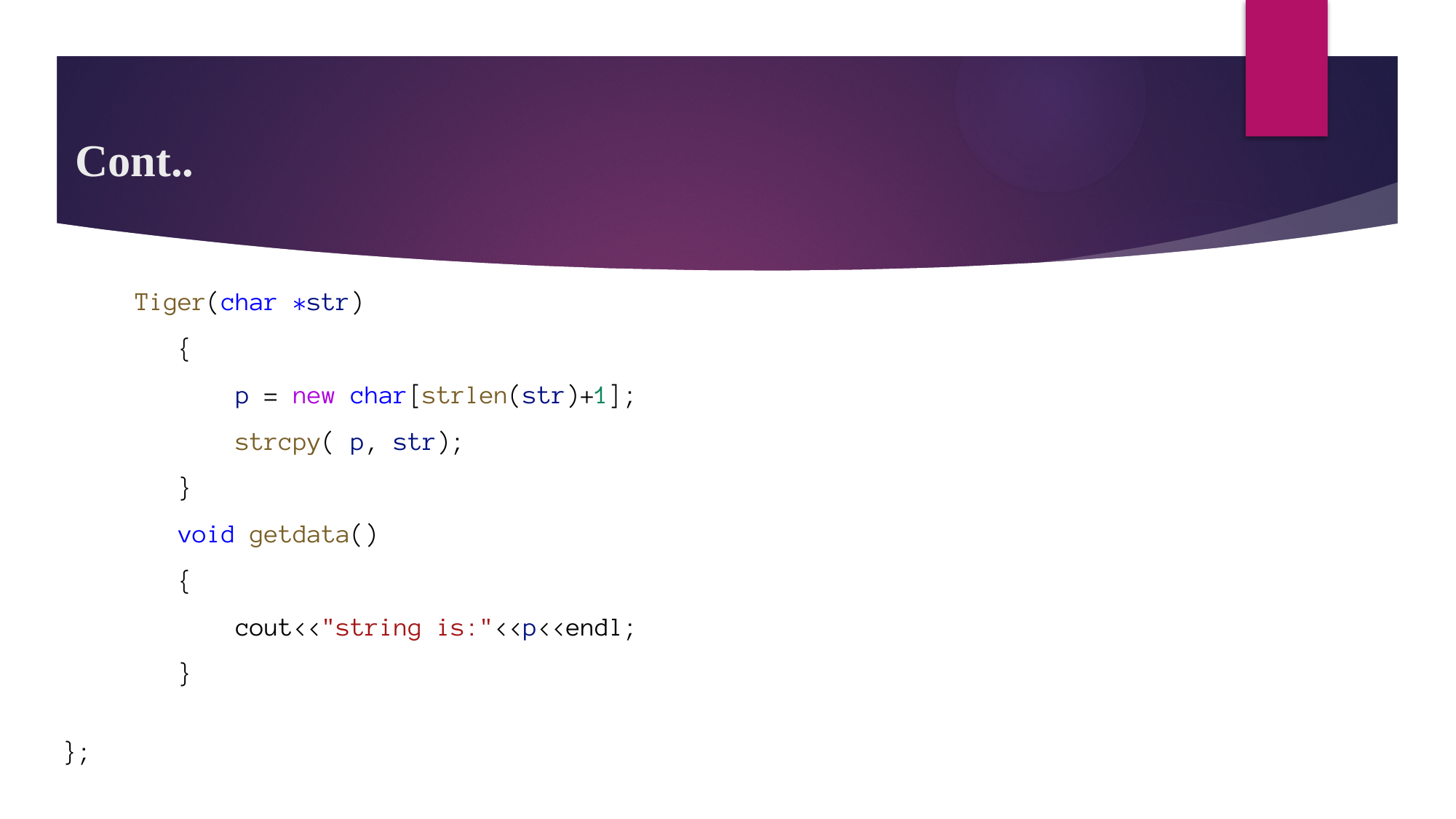

# Cont..
     Tiger(char *str)
        {
            p = new char[strlen(str)+1];
            strcpy( p, str);
        }
        void getdata()
        {
            cout<<"string is:"<<p<<endl;
        }
};